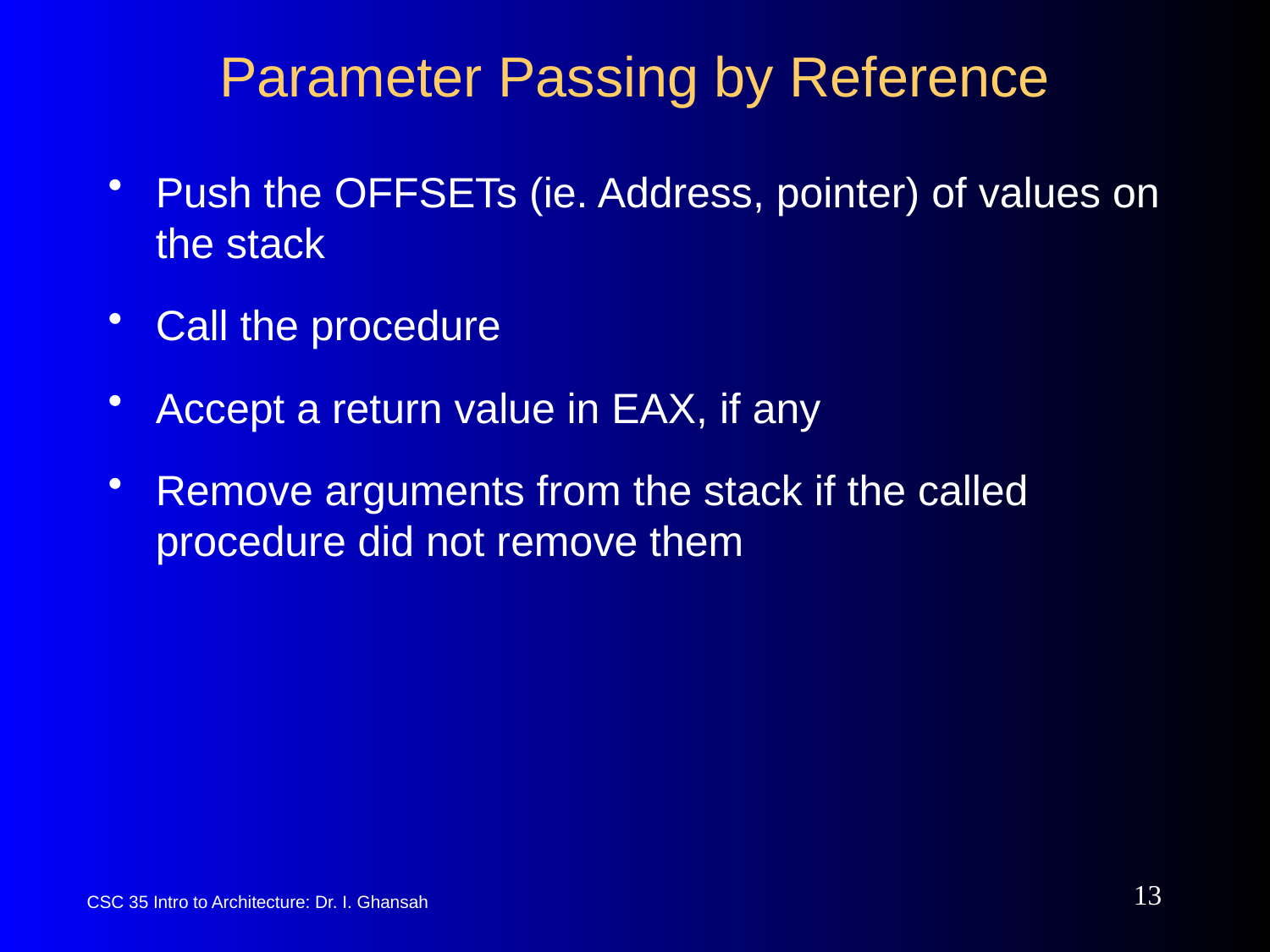

# Parameter Passing by Reference
Push the OFFSETs (ie. Address, pointer) of values on the stack
Call the procedure
Accept a return value in EAX, if any
Remove arguments from the stack if the called procedure did not remove them

13
CSC 35 Intro to Architecture: Dr. I. Ghansah